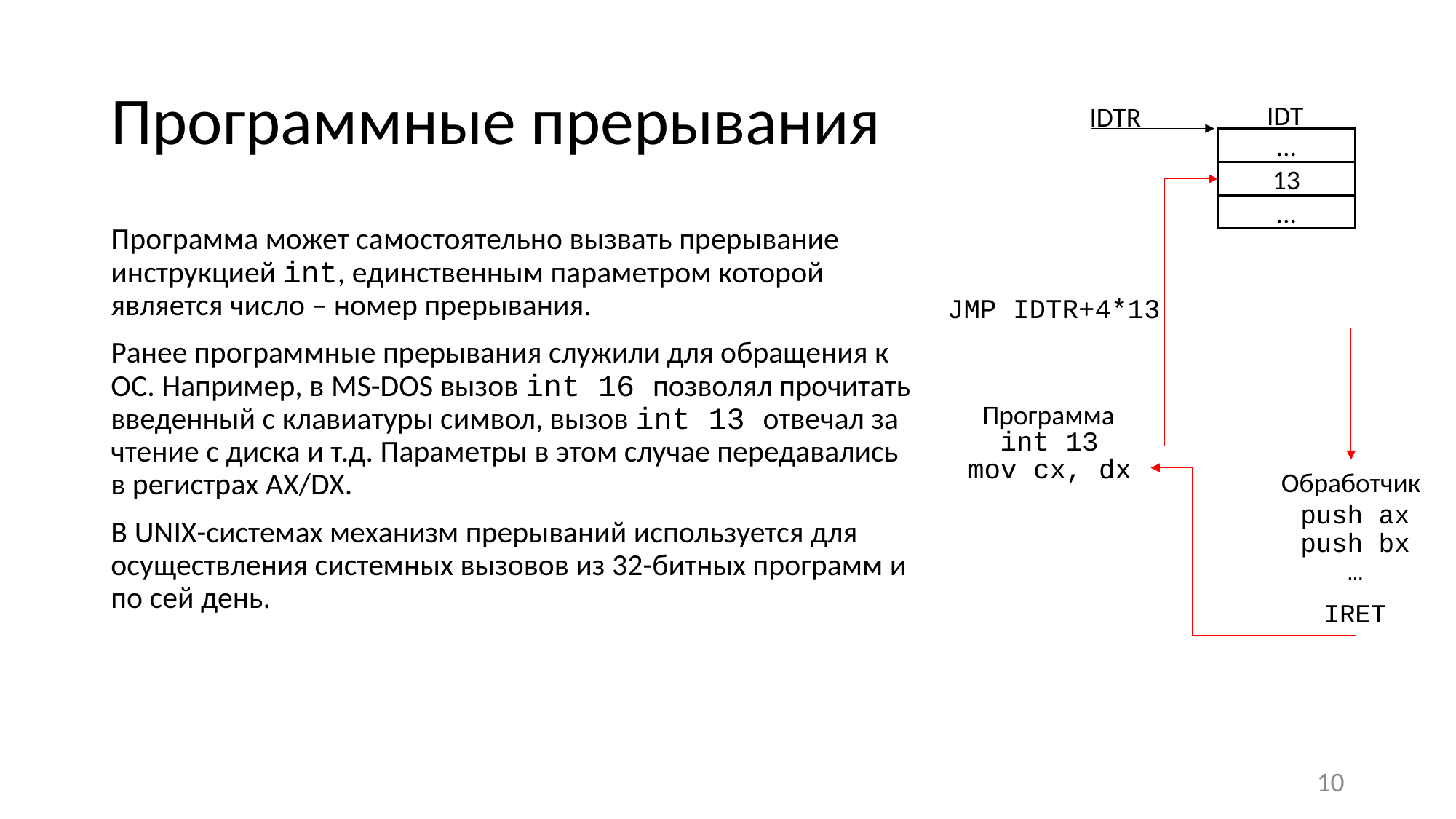

# Программные прерывания
IDT
IDTR
…
13
…
Программа может самостоятельно вызвать прерывание инструкцией int, единственным параметром которой является число – номер прерывания.
Ранее программные прерывания служили для обращения к ОС. Например, в MS-DOS вызов int 16 позволял прочитать введенный с клавиатуры символ, вызов int 13 отвечал за чтение с диска и т.д. Параметры в этом случае передавались в регистрах AX/DX.
В UNIX-системах механизм прерываний используется для осуществления системных вызовов из 32-битных программ и по сей день.
JMP IDTR+4*13
Программа
int 13
mov сx, dx
Обработчик
push ax
push bx
…
IRET
10